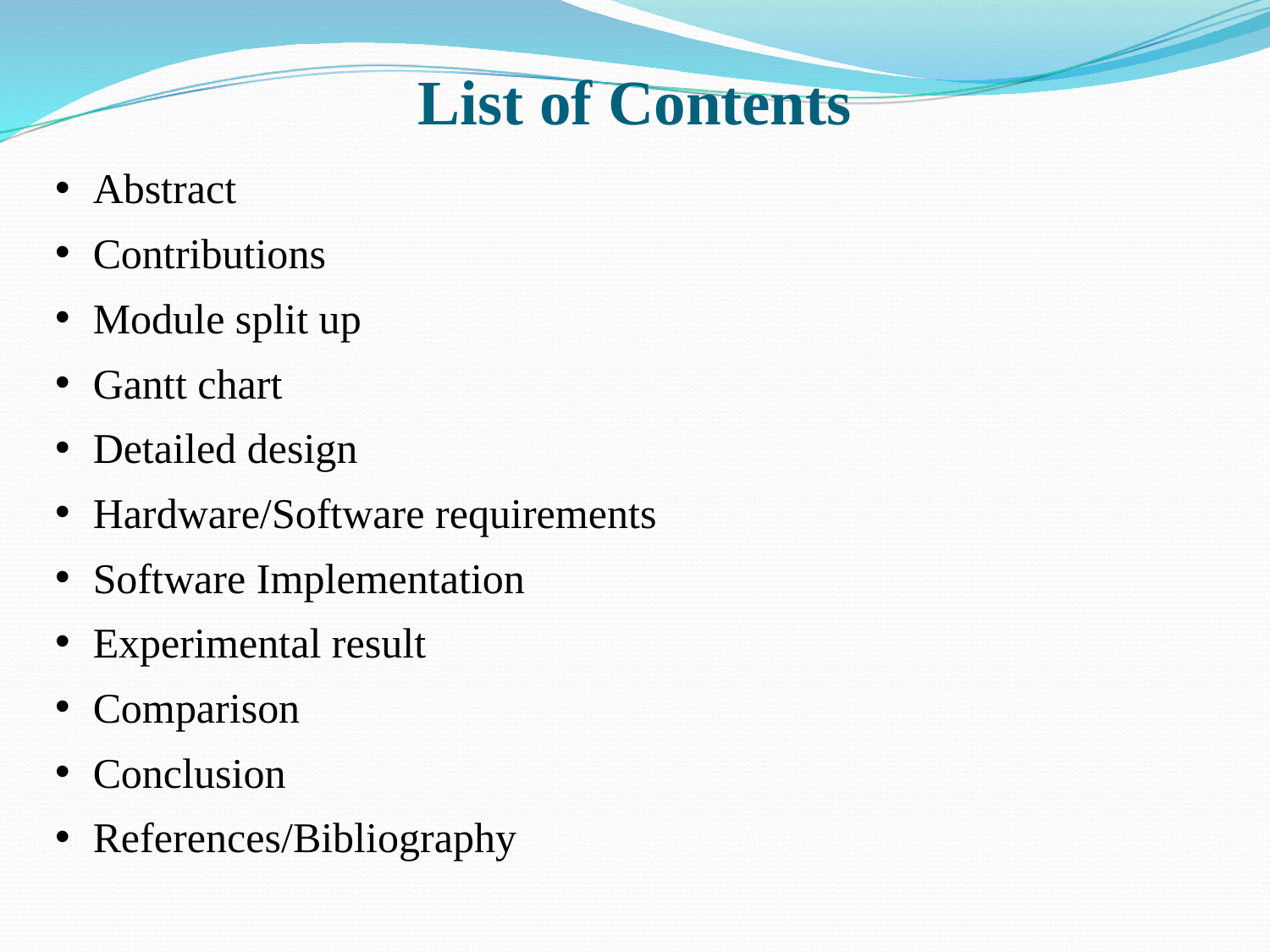

# List of Contents
Abstract
Contributions
Module split up
Gantt chart
Detailed design
Hardware/Software requirements
Software Implementation
Experimental result
Comparison
Conclusion
References/Bibliography